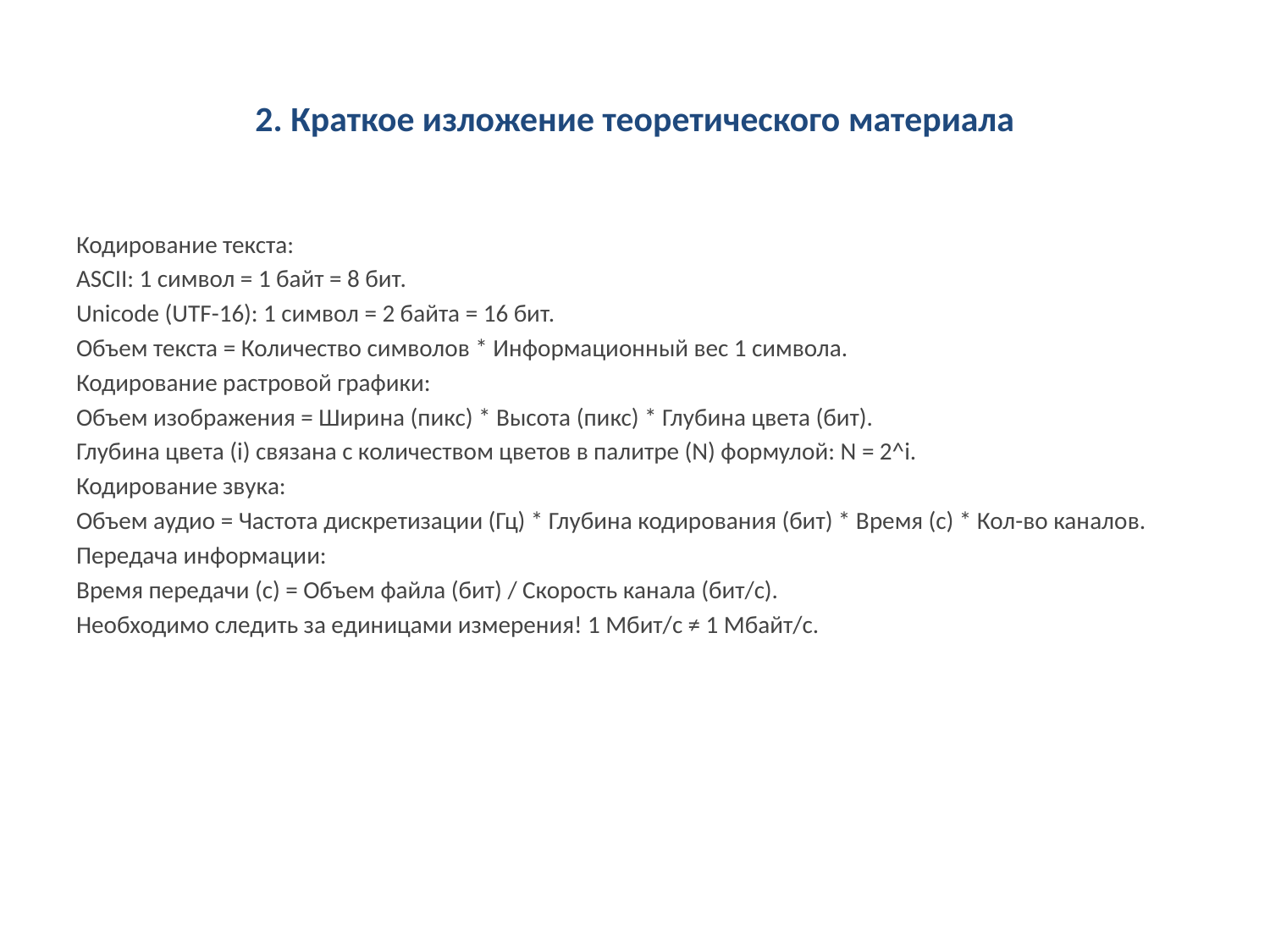

# 2. Краткое изложение теоретического материала
Кодирование текста:
ASCII: 1 символ = 1 байт = 8 бит.
Unicode (UTF-16): 1 символ = 2 байта = 16 бит.
Объем текста = Количество символов * Информационный вес 1 символа.
Кодирование растровой графики:
Объем изображения = Ширина (пикс) * Высота (пикс) * Глубина цвета (бит).
Глубина цвета (i) связана с количеством цветов в палитре (N) формулой: N = 2^i.
Кодирование звука:
Объем аудио = Частота дискретизации (Гц) * Глубина кодирования (бит) * Время (с) * Кол-во каналов.
Передача информации:
Время передачи (с) = Объем файла (бит) / Скорость канала (бит/с).
Необходимо следить за единицами измерения! 1 Мбит/с ≠ 1 Мбайт/с.